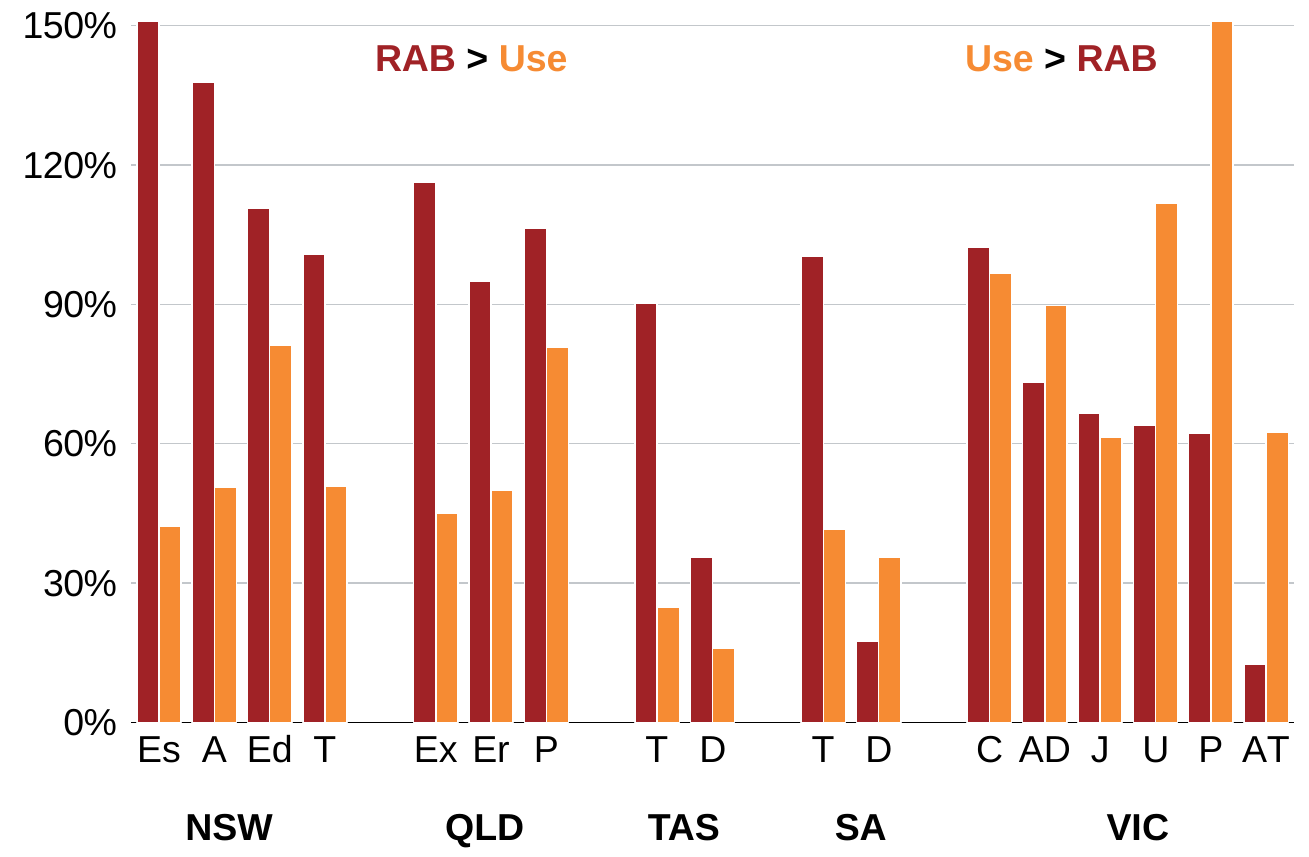

### Chart

| Category | Change in RAB | Change in network use |
|---|---|---|
| Es | 1.5106068368229086 | 0.42219468093741797 |
| A | 1.3779572177406667 | 0.5061723954501864 |
| Ed | 1.1067158797186645 | 0.8108462593496992 |
| T | 1.0073705426356585 | 0.5080854168355495 |
|  | None | None |
| Ex | 1.163485483595447 | 0.45049855576883663 |
| Er | 0.9501267209597904 | 0.4986439849890889 |
| P | 1.0633288006681247 | 0.8066833233964514 |
|  | None | None |
| T | 0.9012894193928677 | 0.24879981662057857 |
| D | 0.3548653680606993 | 0.1589450334492273 |
|  | None | None |
| T | 1.0032061302650463 | 0.4157185234204569 |
| D | 0.17446073295915368 | 0.3544667630825938 |
|  | None | None |
| C | 1.0229057469180531 | 0.9659445686290326 |
| AD | 0.7324414567041287 | 0.897744310217629 |
| J | 0.6648937604897716 | 0.6145710083672999 |
| U | 0.6397540519185653 | 1.1181778195443168 |
| P | 0.622398322135799 | 1.5136144775057323 |
| AT | 0.12476846807583379 | 0.6254157426819091 |
RAB > Use
Use > RAB
NSW
QLD
TAS
SA
VIC